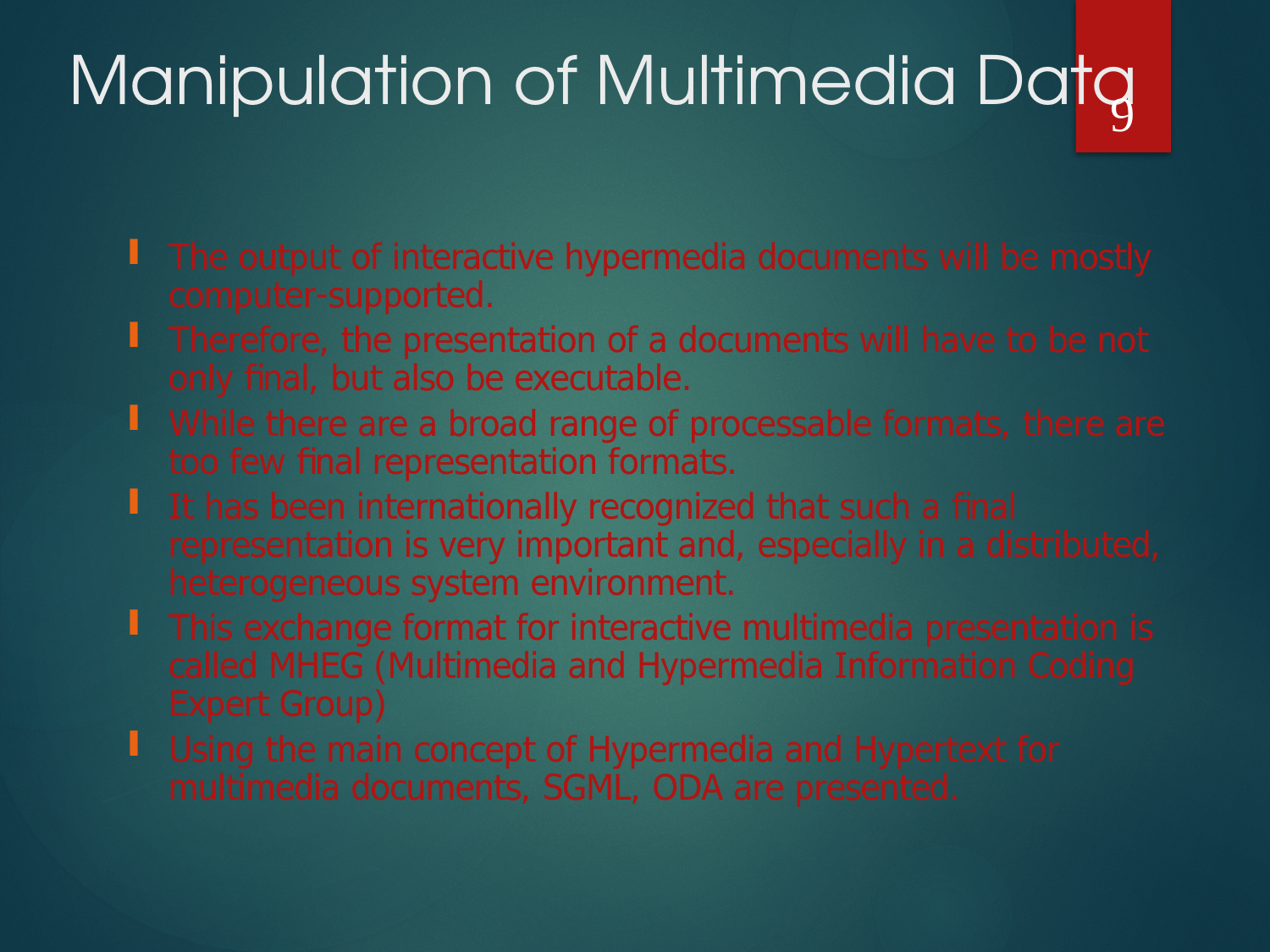

# Manipulation of Multimedia Data
9

The output of interactive hypermedia documents will be mostly computer-supported.
Therefore, the presentation of a documents will have to be not only final, but also be executable.
While there are a broad range of processable formats, there are too few final representation formats.
It has been internationally recognized that such a final representation is very important and, especially in a distributed, heterogeneous system environment.
This exchange format for interactive multimedia presentation is called MHEG (Multimedia and Hypermedia Information Coding Expert Group)
Using the main concept of Hypermedia and Hypertext for multimedia documents, SGML, ODA are presented.